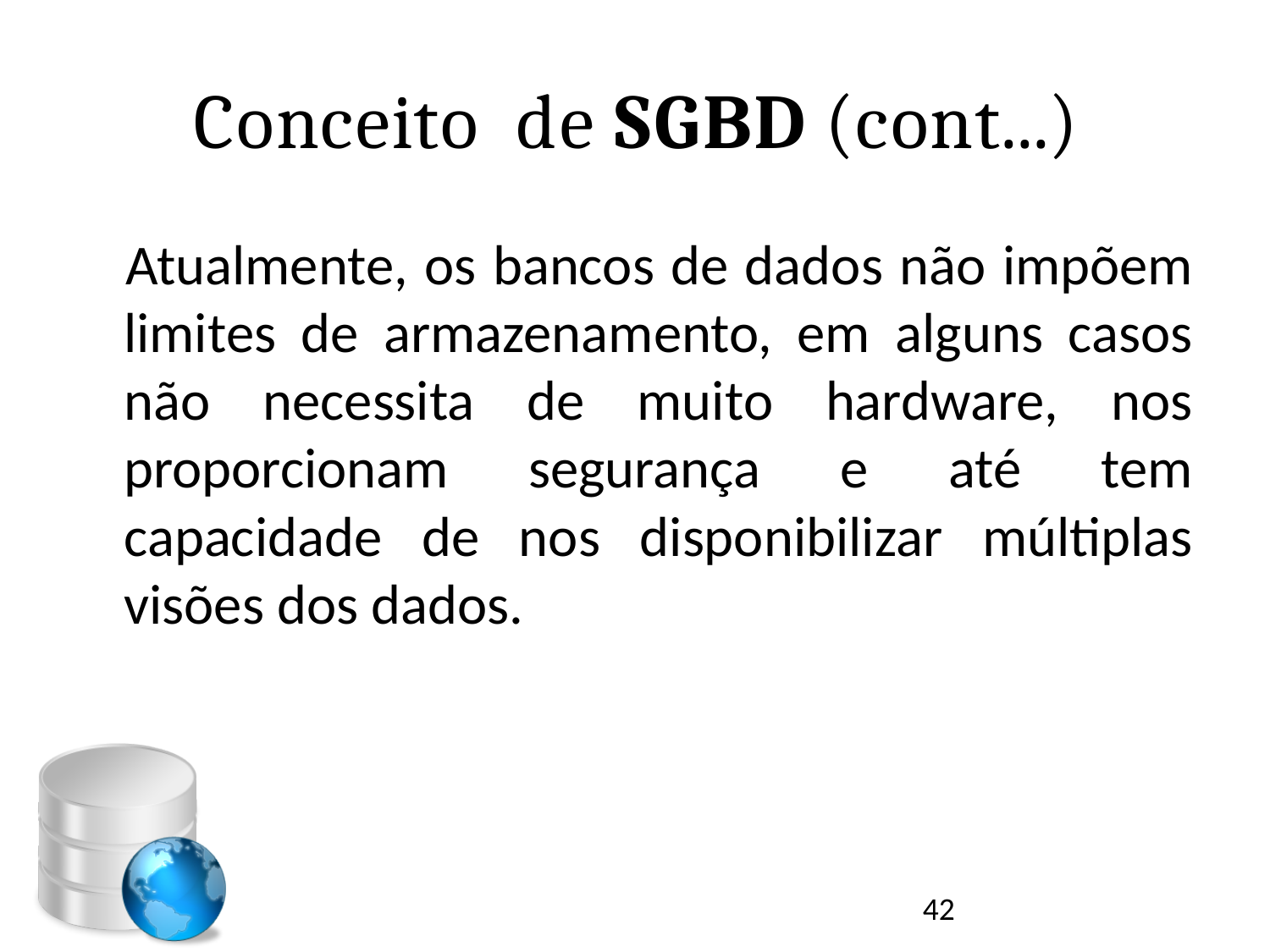

# Conceito  de SGBD (cont...)
   Atualmente, os bancos de dados não impõem limites de armazenamento, em alguns casos não necessita de muito hardware, nos proporcionam segurança e até tem capacidade de nos disponibilizar múltiplas visões dos dados.

42